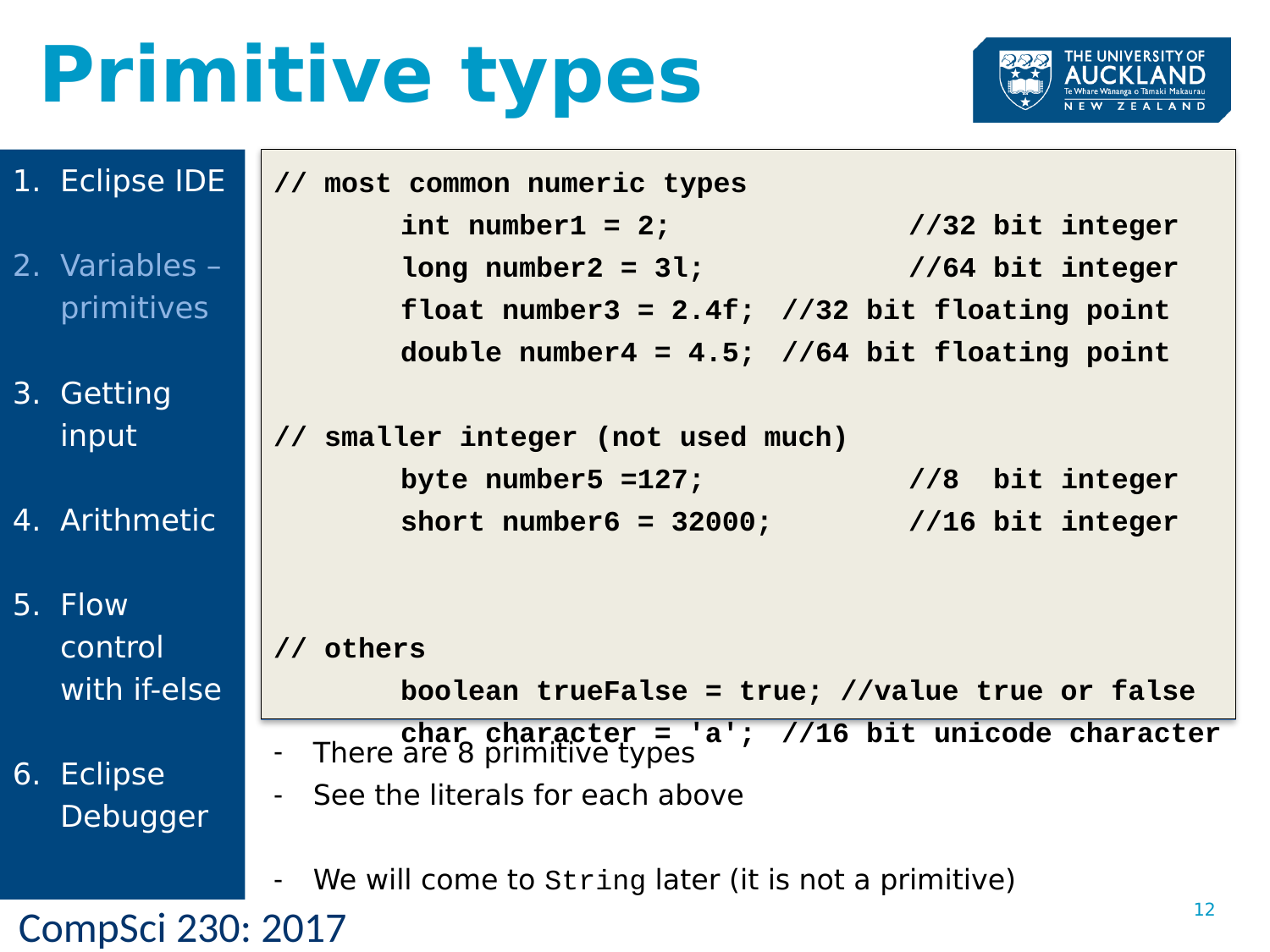

# Primitive types

// most common numeric types
	int number1 = 2;  		//32 bit integer
	long number2 = 3l;		//64 bit integer
	float number3 = 2.4f;	//32 bit floating point	double number4 = 4.5;	//64 bit floating point

// smaller integer (not used much)
	byte number5 =127;		//8  bit integer
	short number6 = 32000; 	//16 bit integer

// others
	boolean trueFalse = true; //value true or false
	char character = 'a'; 	//16 bit unicode character
Eclipse IDE

Variables –primitives

Getting input

Arithmetic

Flow control with if-else

Eclipse Debugger
There are 8 primitive types
See the literals for each above

We will come to String later (it is not a primitive)

12